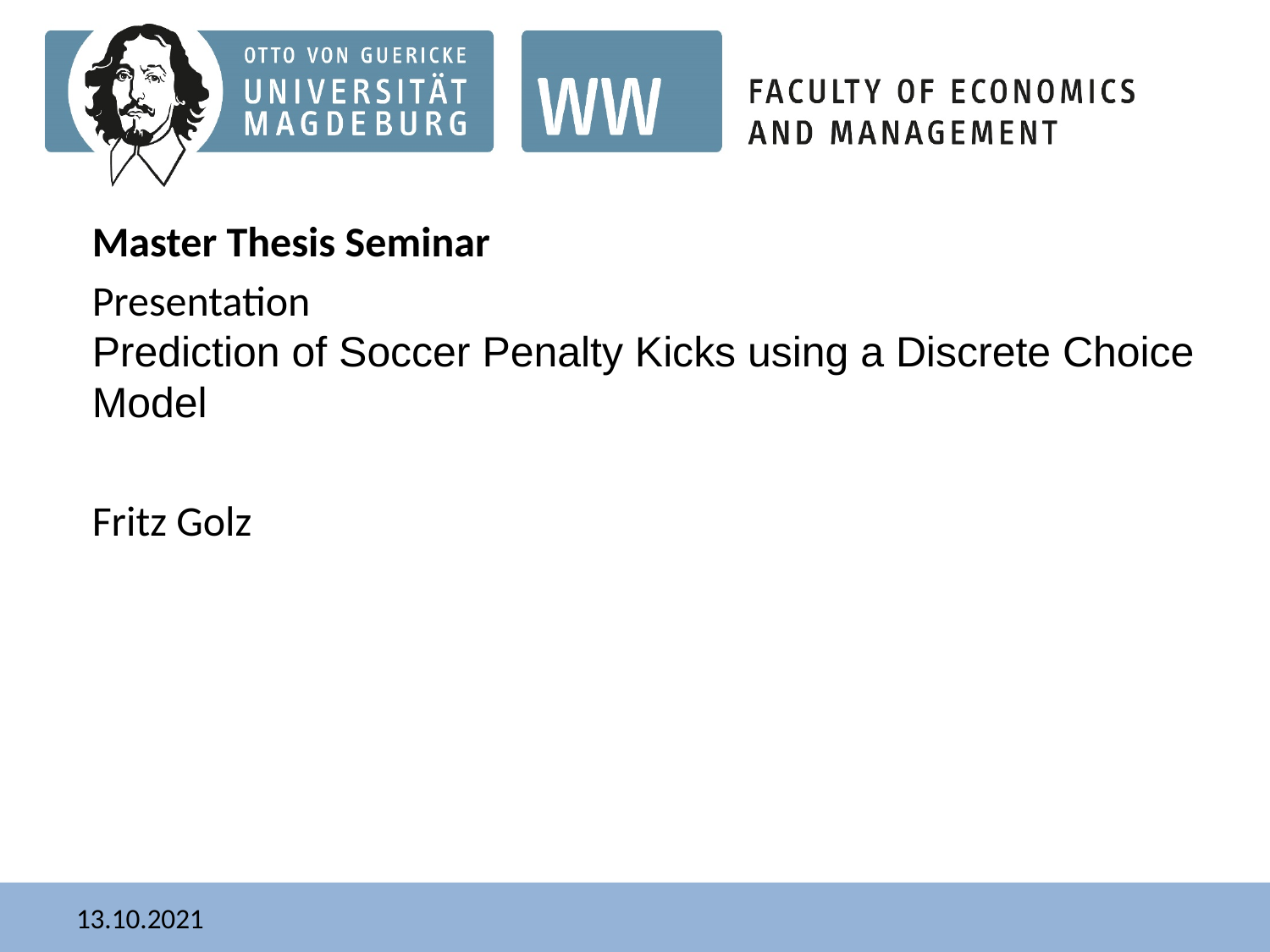

Master Thesis Seminar
Presentation
Prediction of Soccer Penalty Kicks using a Discrete Choice Model

Fritz Golz
13.10.2021
1
Fritz Golz, Master Thesis Seminar